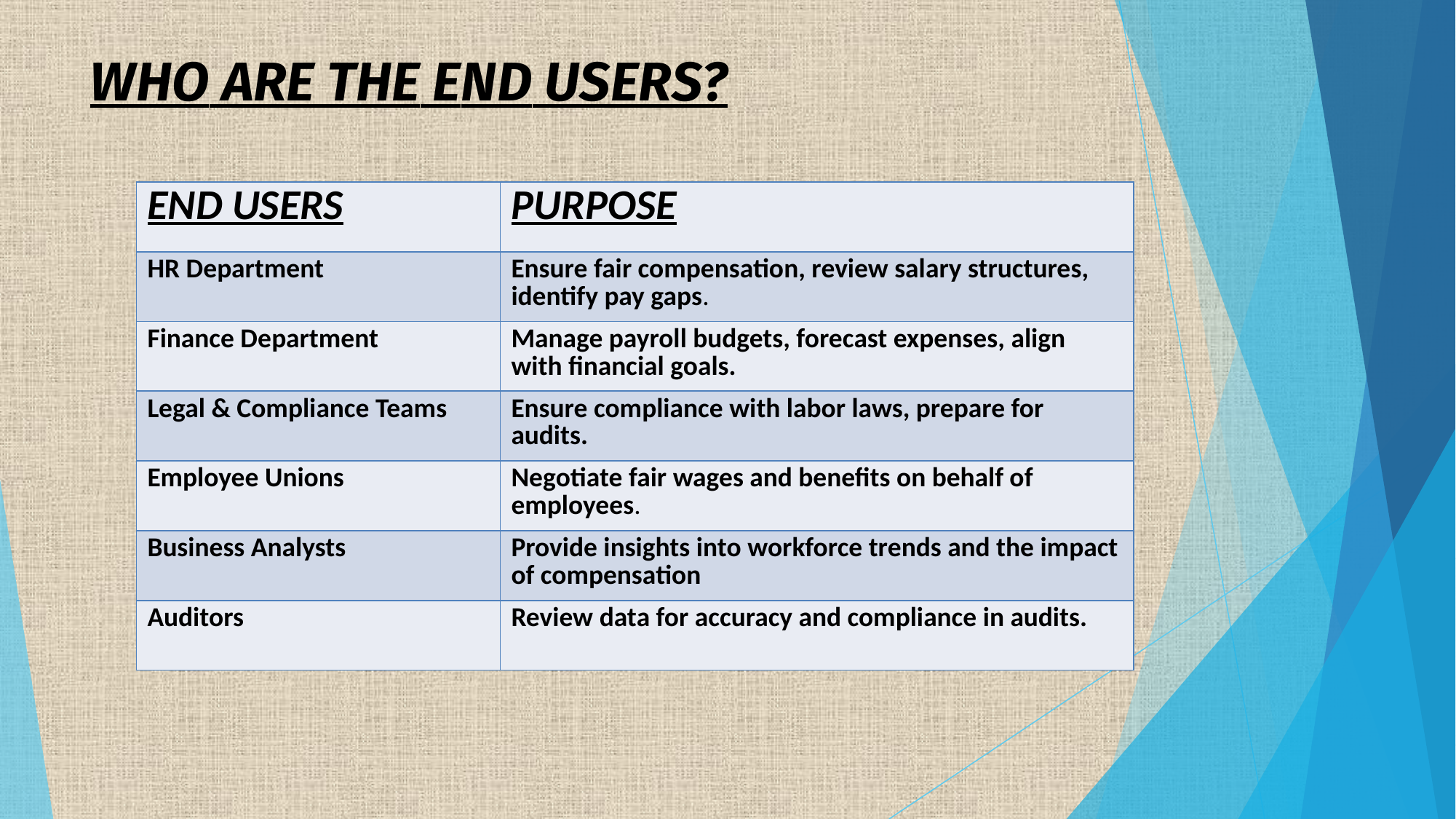

# WHO ARE THE END USERS?
| END USERS | PURPOSE |
| --- | --- |
| HR Department | Ensure fair compensation, review salary structures, identify pay gaps. |
| Finance Department | Manage payroll budgets, forecast expenses, align with financial goals. |
| Legal & Compliance Teams | Ensure compliance with labor laws, prepare for audits. |
| Employee Unions | Negotiate fair wages and benefits on behalf of employees. |
| Business Analysts | Provide insights into workforce trends and the impact of compensation |
| Auditors | Review data for accuracy and compliance in audits. |